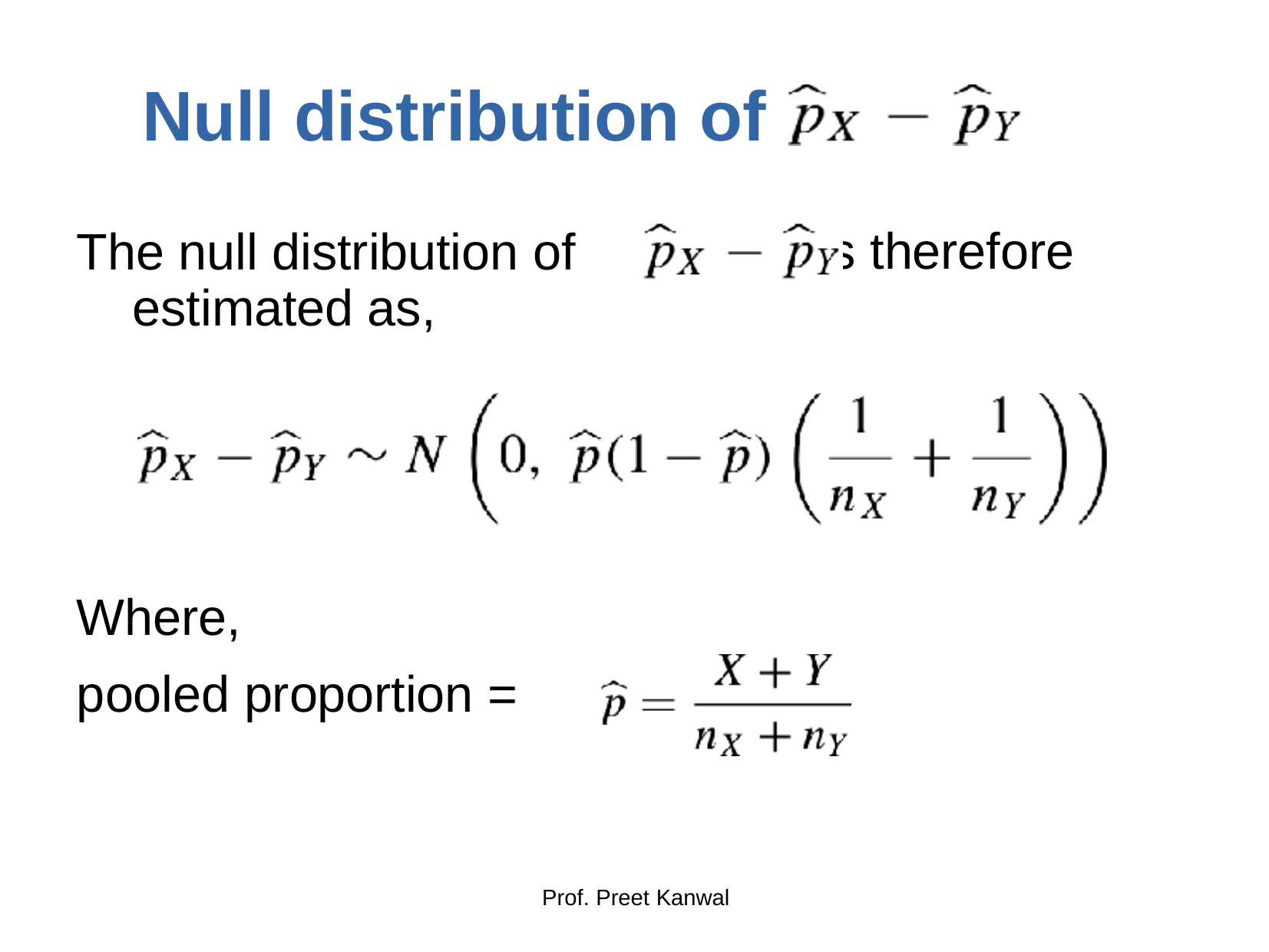

# Null distribution of

The null distribution of  estimated as,
s therefore
i

Where,
pooled proportion =

Prof. Preet Kanwal